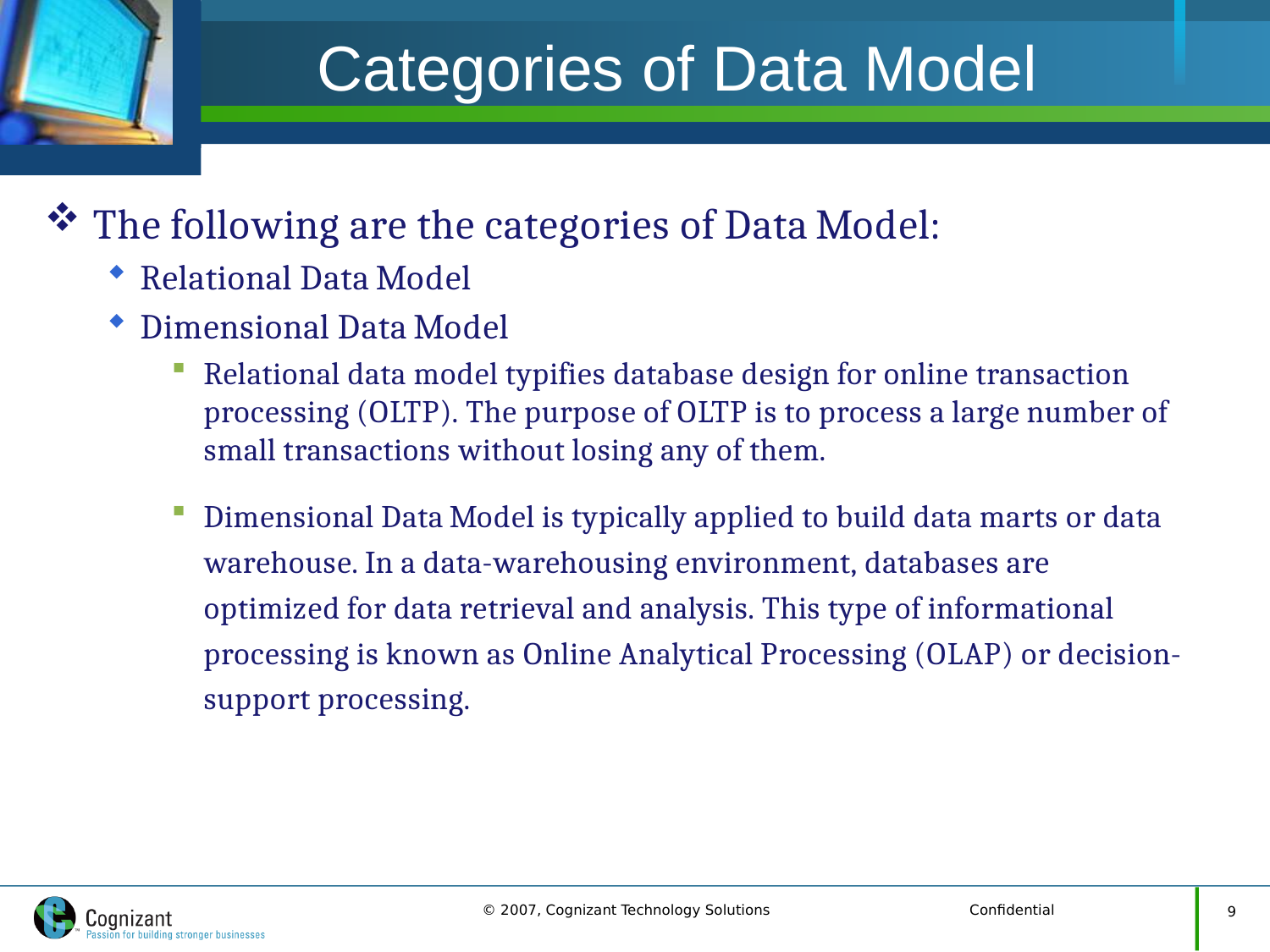

# Categories of Data Model
The following are the categories of Data Model:
Relational Data Model
Dimensional Data Model
Relational data model typifies database design for online transaction processing (OLTP). The purpose of OLTP is to process a large number of small transactions without losing any of them.
Dimensional Data Model is typically applied to build data marts or data warehouse. In a data-warehousing environment, databases are optimized for data retrieval and analysis. This type of informational processing is known as Online Analytical Processing (OLAP) or decision-support processing.

9